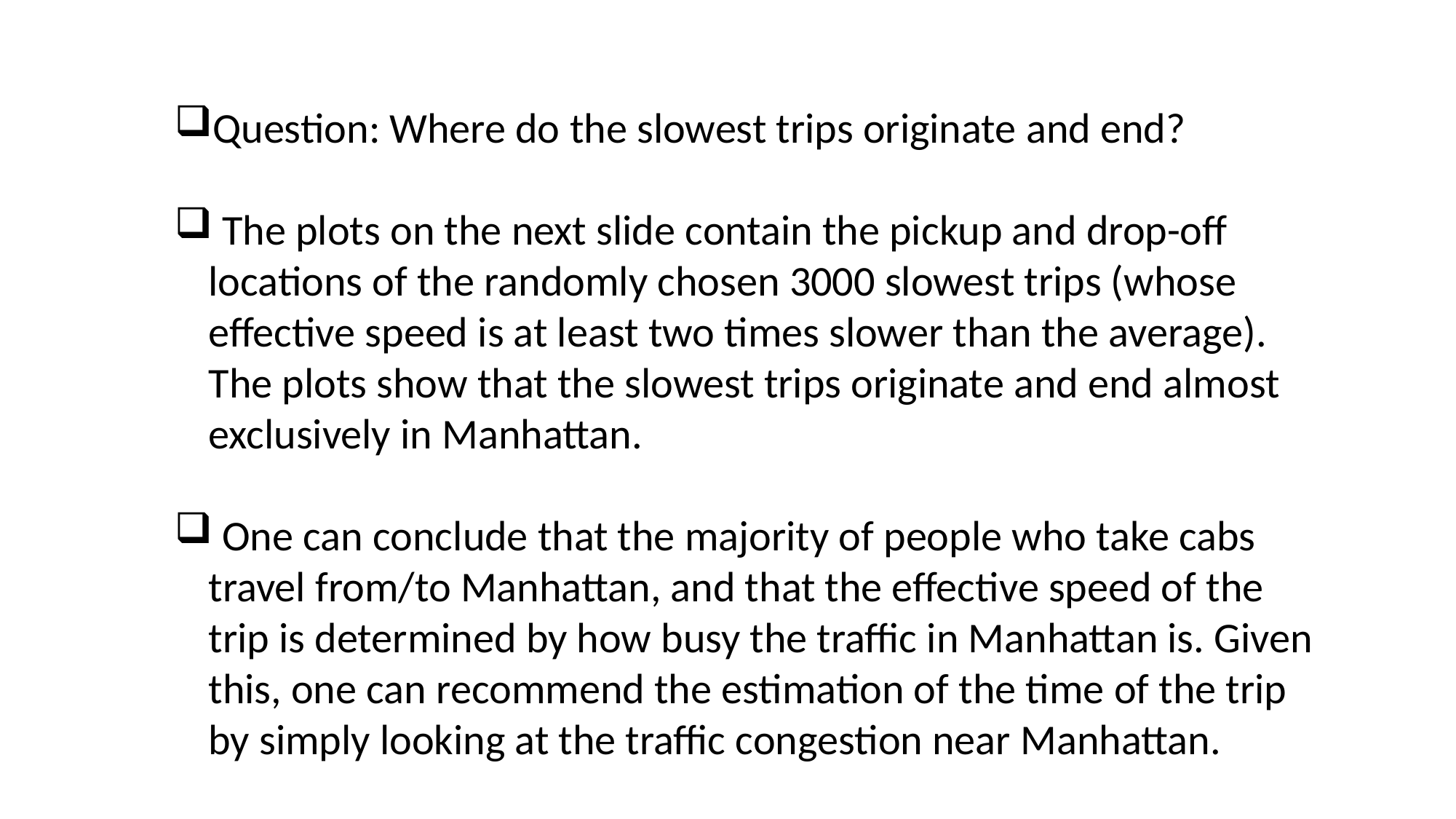

Question: Where do the slowest trips originate and end?

 The plots on the next slide contain the pickup and drop-off locations of the randomly chosen 3000 slowest trips (whose effective speed is at least two times slower than the average).  The plots show that the slowest trips originate and end almost exclusively in Manhattan.

 One can conclude that the majority of people who take cabs travel from/to Manhattan, and that the effective speed of the trip is determined by how busy the traffic in Manhattan is. Given this, one can recommend the estimation of the time of the trip by simply looking at the traffic congestion near Manhattan.